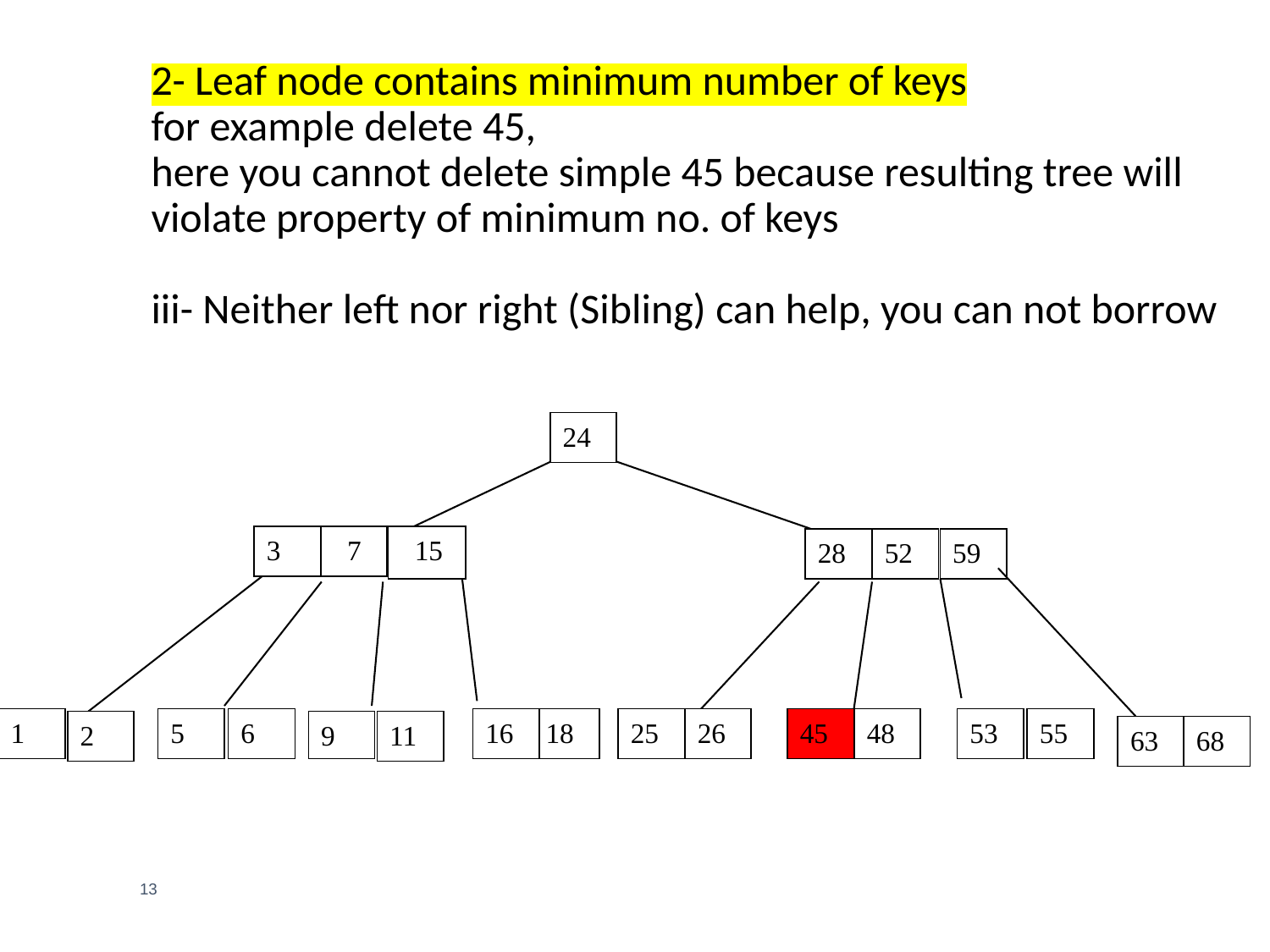

# 2- Leaf node contains minimum number of keys for example delete 45, here you cannot delete simple 45 because resulting tree will violate property of minimum no. of keys iii- Neither left nor right (Sibling) can help, you can not borrow
24

3
  7
  15
59
28
52

5
16
18
53
55
1
6
25
26
45
48
2
9
11
63
68
13